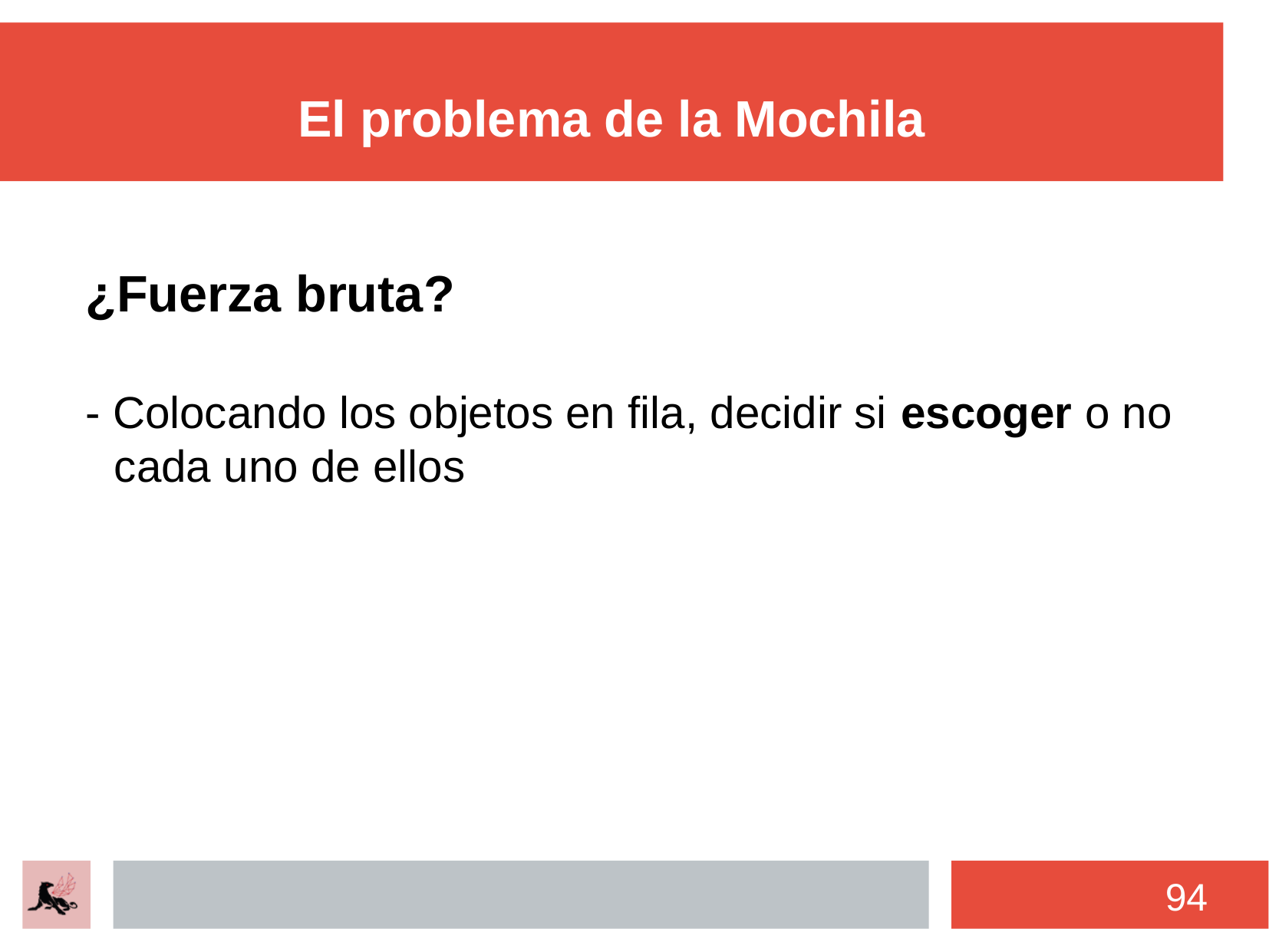

# El problema de la Mochila
¿Fuerza bruta?

- Colocando los objetos en fila, decidir si escoger o no cada uno de ellos
94